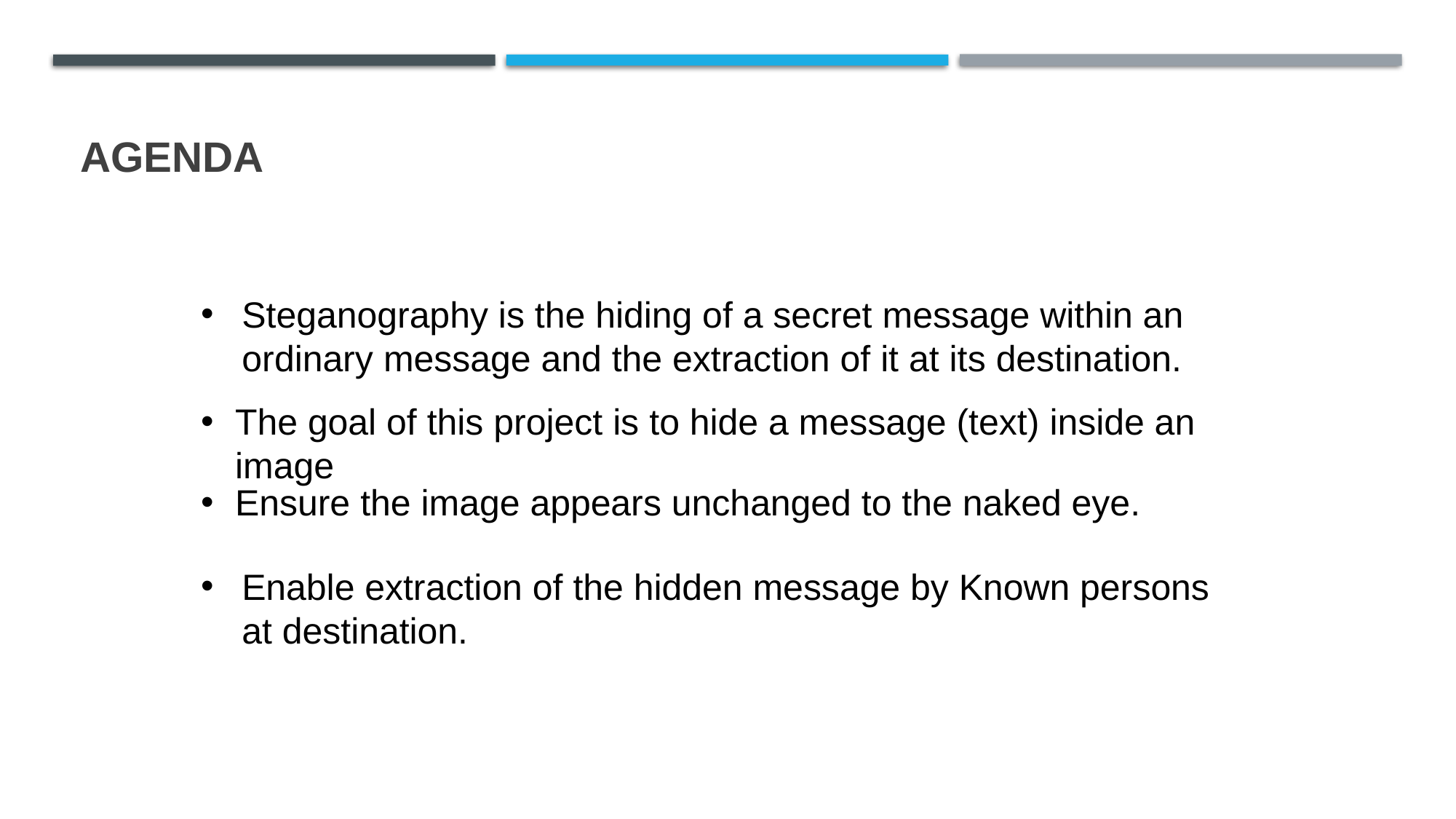

# AGENDA

Steganography is the hiding of a secret message within an ordinary message and the extraction of it at its destination.

The goal of this project is to hide a message (text) inside an image

Ensure the image appears unchanged to the naked eye.

Enable extraction of the hidden message by Known persons at destination.